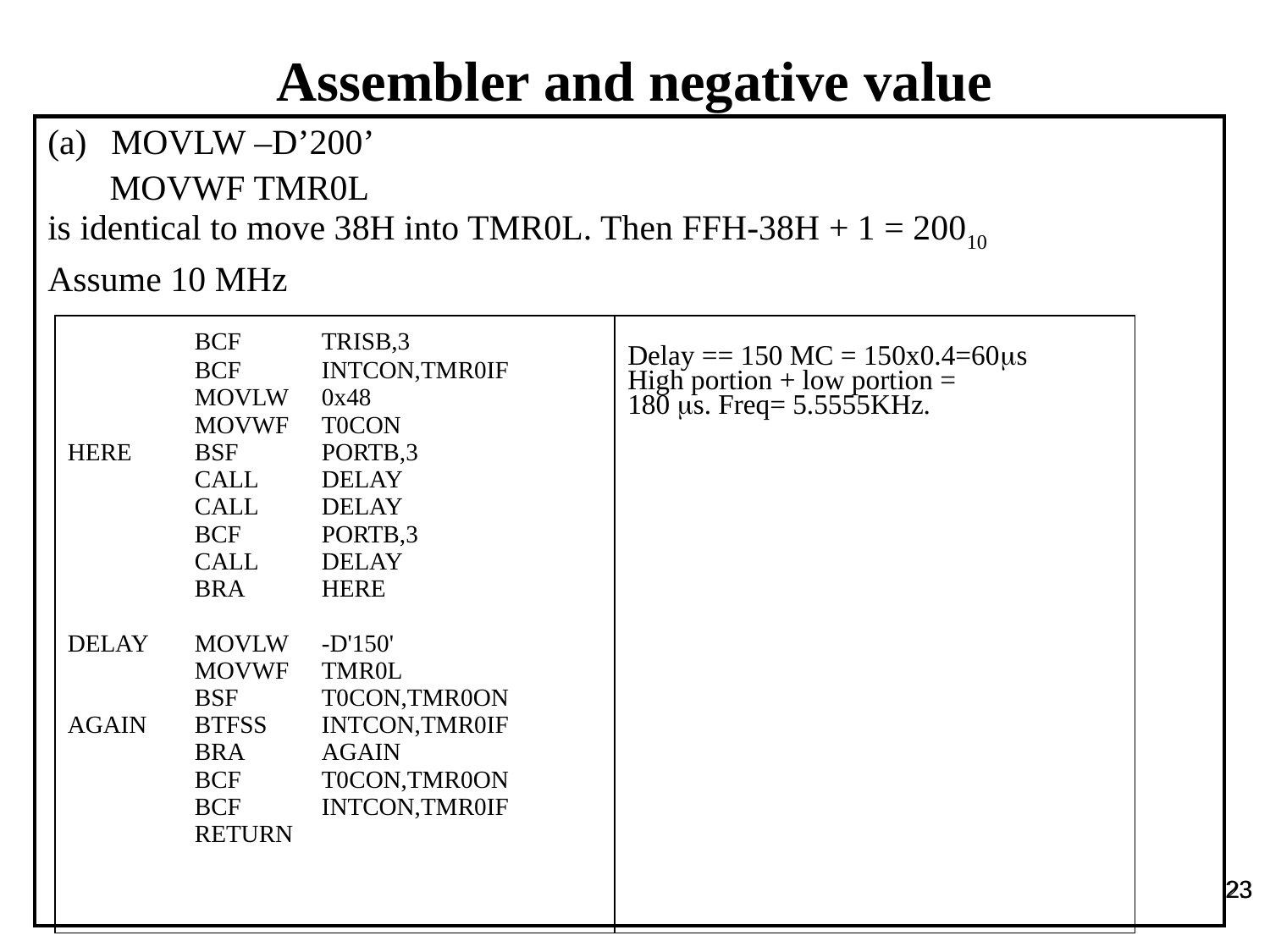

Assembler and negative value
MOVLW –D’200’
       MOVWF TMR0L
is identical to move 38H into TMR0L. Then FFH-38H + 1 = 20010
Assume 10 MHz

| BCF TRISB,3 BCF INTCON,TMR0IF MOVLW 0x48 MOVWF T0CON HERE BSF PORTB,3 CALL DELAY CALL DELAY BCF PORTB,3 CALL DELAY BRA HERE DELAY MOVLW -D'150' MOVWF TMR0L BSF T0CON,TMR0ON AGAIN BTFSS INTCON,TMR0IF BRA AGAIN BCF T0CON,TMR0ON BCF INTCON,TMR0IF RETURN | Delay == 150 MC = 150x0.4=60μs High portion + low portion = 180 μs. Freq= 5.5555KHz. |
| --- | --- |
23
23